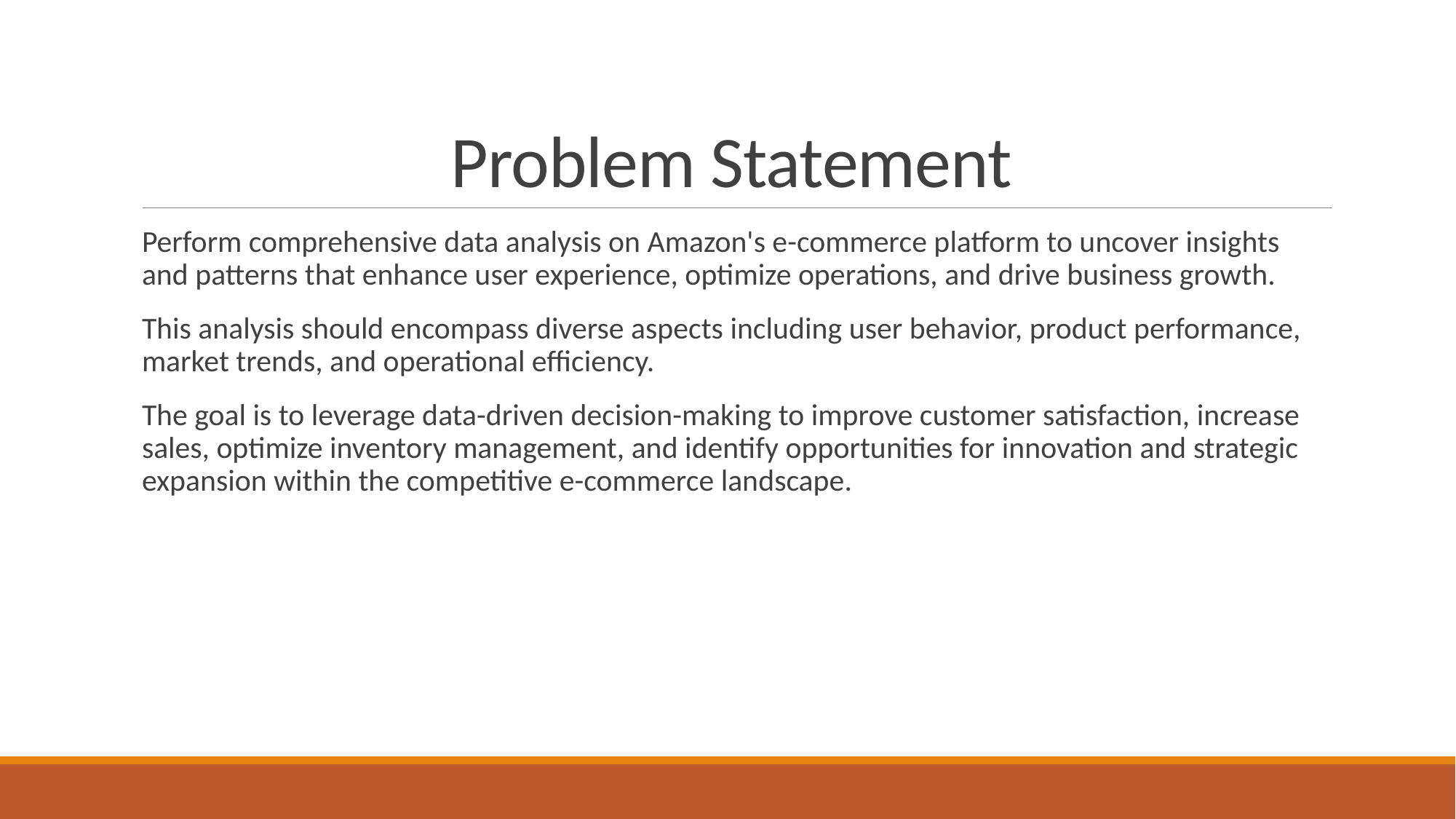

# Problem Statement
Perform comprehensive data analysis on Amazon's e-commerce platform to uncover insights and patterns that enhance user experience, optimize operations, and drive business growth.
This analysis should encompass diverse aspects including user behavior, product performance, market trends, and operational efficiency.
The goal is to leverage data-driven decision-making to improve customer satisfaction, increase sales, optimize inventory management, and identify opportunities for innovation and strategic expansion within the competitive e-commerce landscape.